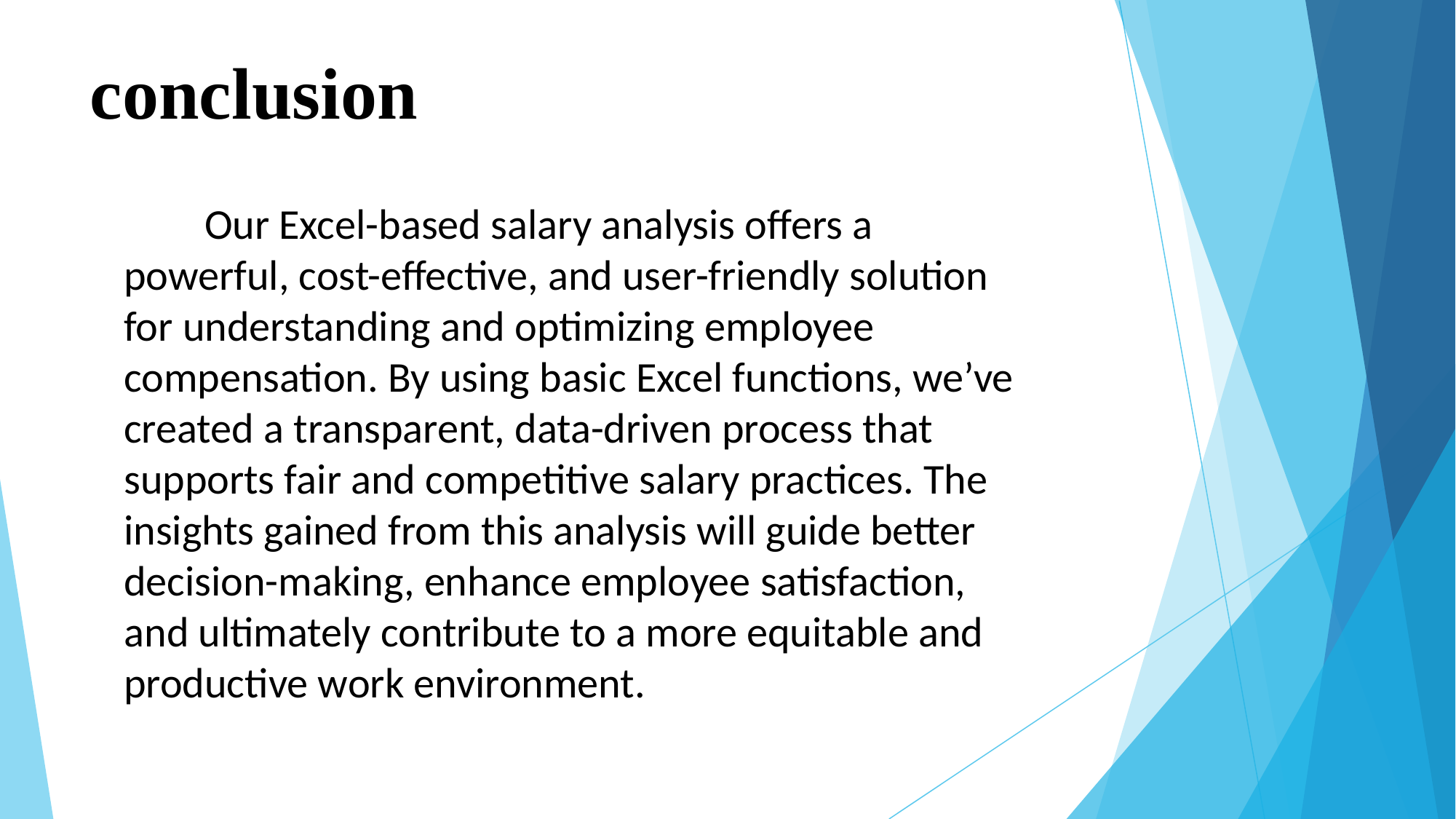

# conclusion
             Our Excel-based salary analysis offers a powerful, cost-effective, and user-friendly solution for understanding and optimizing employee compensation. By using basic Excel functions, we’ve created a transparent, data-driven process that supports fair and competitive salary practices. The insights gained from this analysis will guide better decision-making, enhance employee satisfaction, and ultimately contribute to a more equitable and productive work environment.